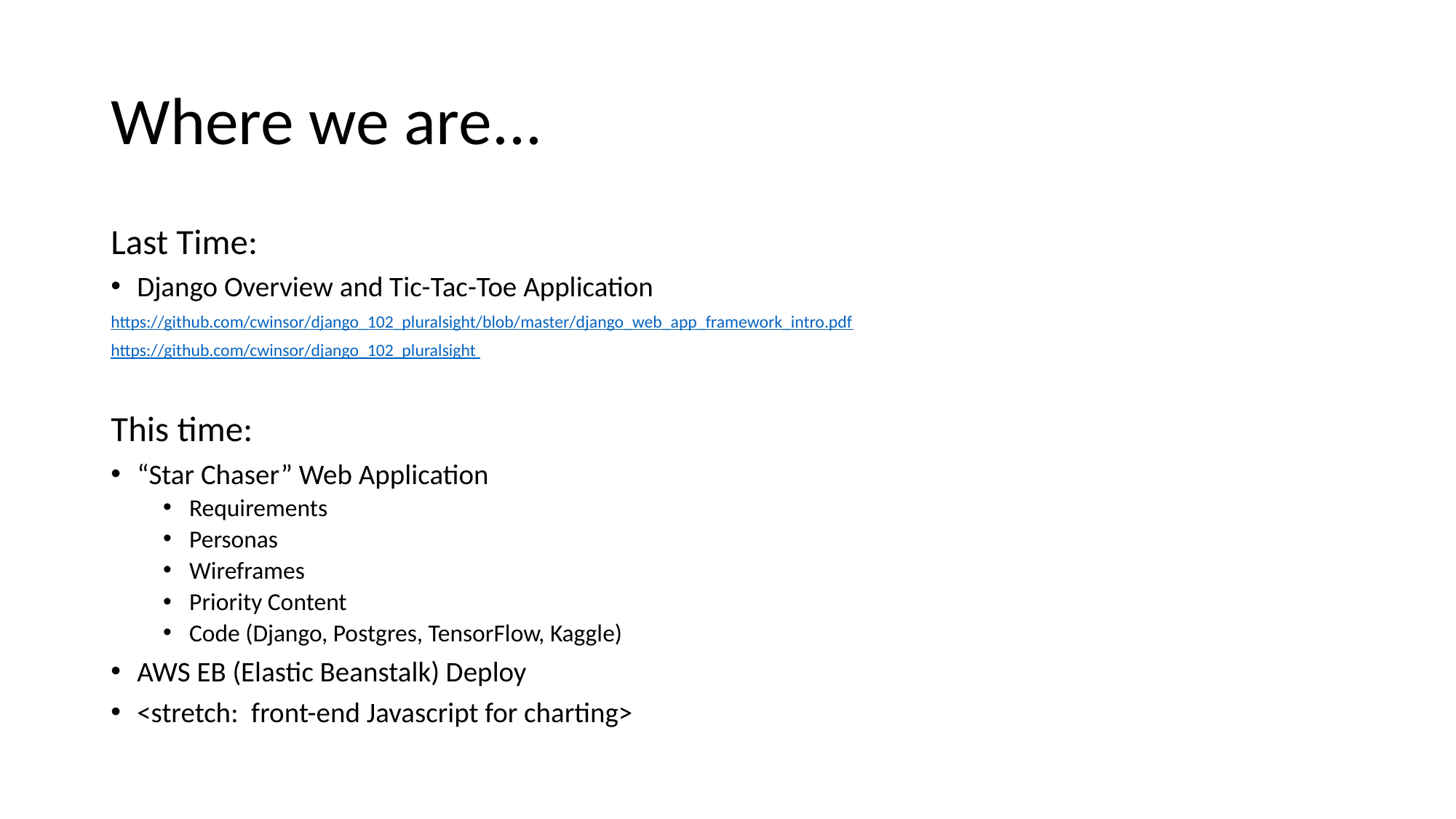

# Where we are...
Last Time:
Django Overview and Tic-Tac-Toe Application
https://github.com/cwinsor/django_102_pluralsight/blob/master/django_web_app_framework_intro.pdf
https://github.com/cwinsor/django_102_pluralsight

This time:
“Star Chaser” Web Application
Requirements
Personas
Wireframes
Priority Content
Code (Django, Postgres, TensorFlow, Kaggle)
AWS EB (Elastic Beanstalk) Deploy
<stretch:  front-end Javascript for charting>